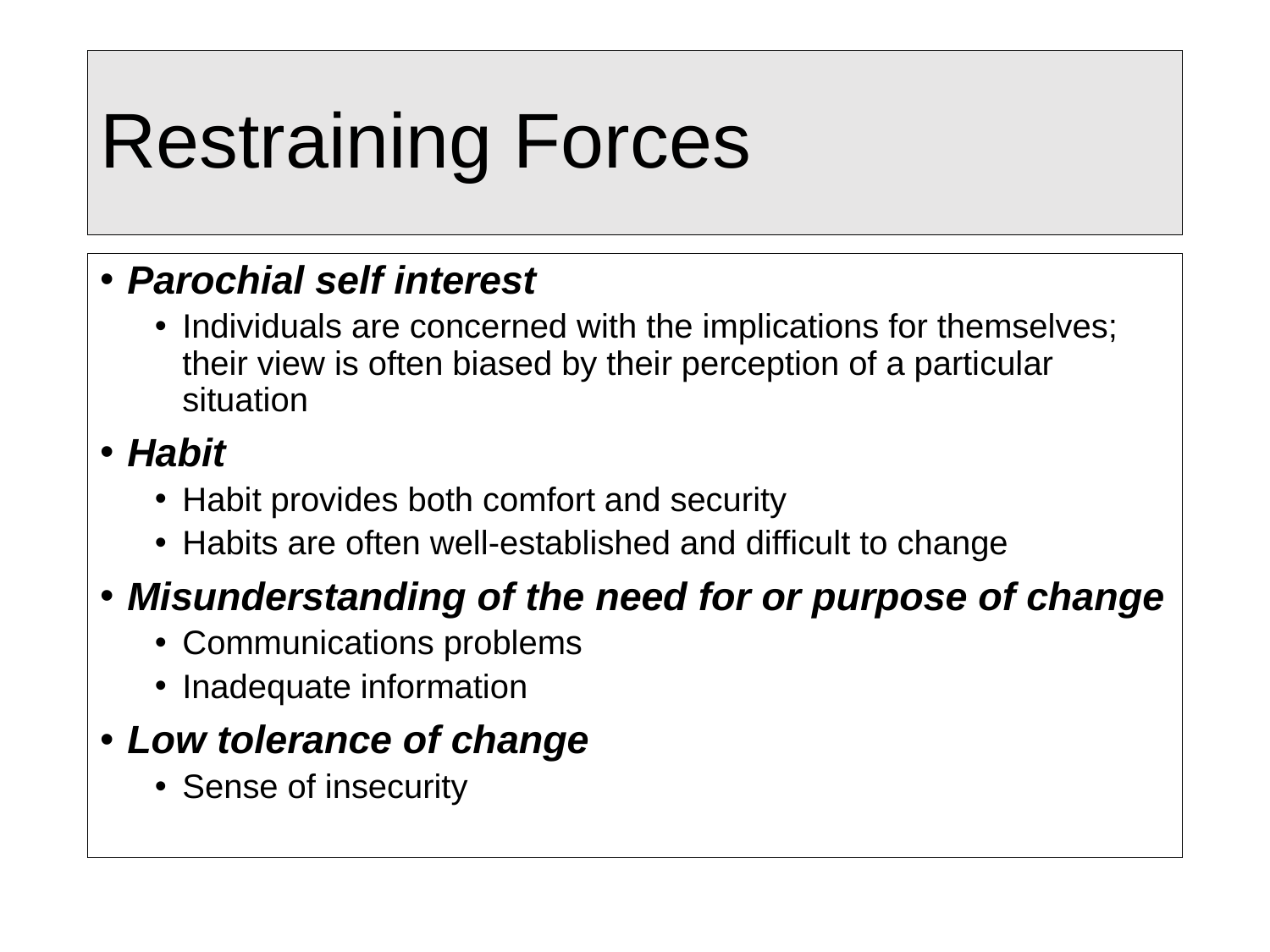

# Restraining Forces
Parochial self interest
Individuals are concerned with the implications for themselves; their view is often biased by their perception of a particular situation
Habit
Habit provides both comfort and security
Habits are often well-established and difficult to change
Misunderstanding of the need for or purpose of change
Communications problems
Inadequate information
Low tolerance of change
Sense of insecurity